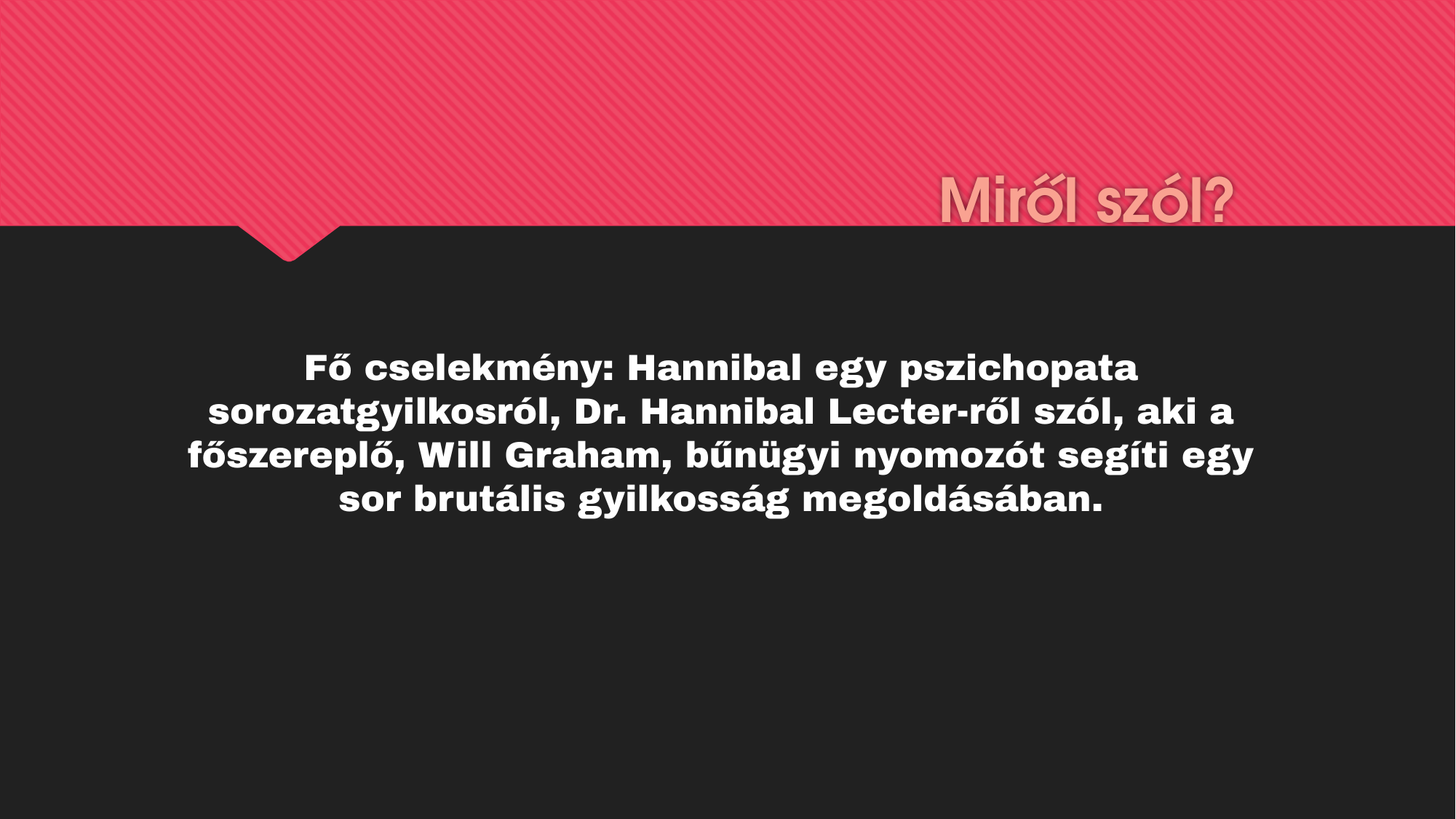

# Miről szól?
Fő cselekmény: Hannibal egy pszichopata sorozatgyilkosról, Dr. Hannibal Lecter-ről szól, aki a főszereplő, Will Graham, bűnügyi nyomozót segíti egy sor brutális gyilkosság megoldásában.